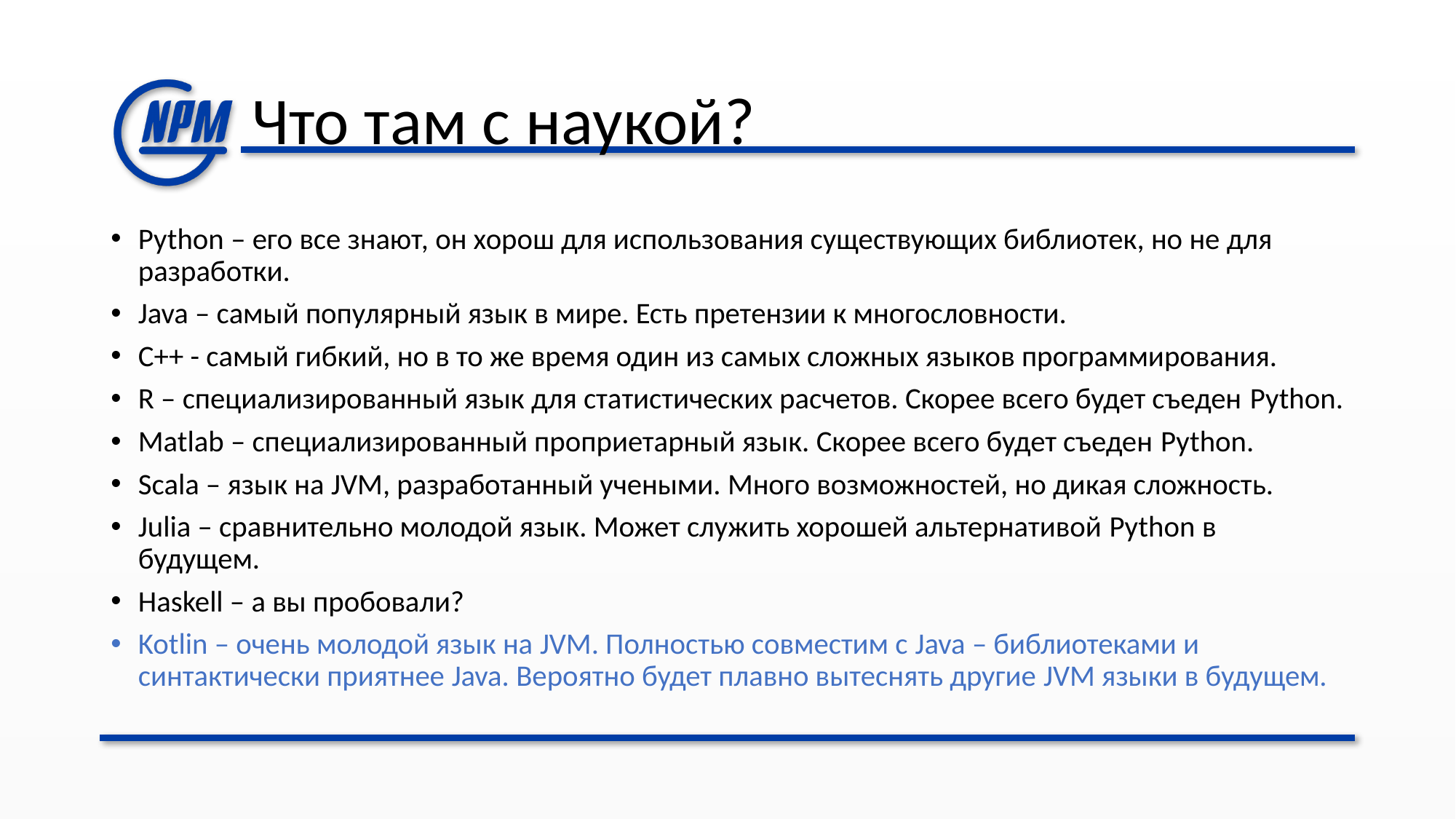

# Что там с наукой?
Python – его все знают, он хорош для использования существующих библиотек, но не для разработки.
Java – самый популярный язык в мире. Есть претензии к многословности.
C++ - самый гибкий, но в то же время один из самых сложных языков программирования.
R – специализированный язык для статистических расчетов. Скорее всего будет съеден Python.
Matlab – специализированный проприетарный язык. Скорее всего будет съеден Python.
Scala – язык на JVM, разработанный учеными. Много возможностей, но дикая сложность.
Julia – сравнительно молодой язык. Может служить хорошей альтернативой Python в будущем.
Haskell – а вы пробовали?
Kotlin – очень молодой язык на JVM. Полностью совместим с Java – библиотеками и синтактически приятнее Java. Вероятно будет плавно вытеснять другие JVM языки в будущем.